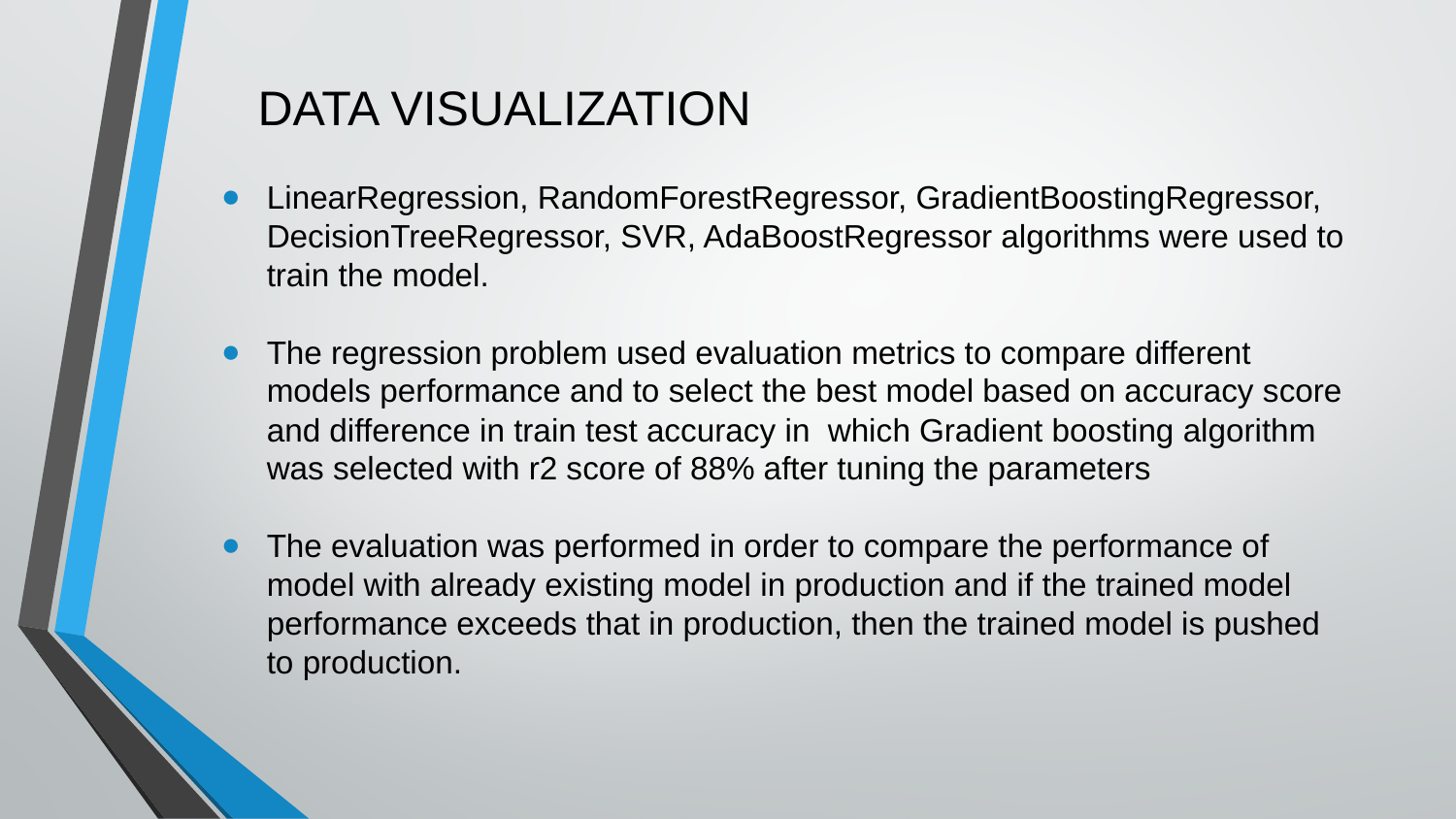

# DATA VISUALIZATION
LinearRegression, RandomForestRegressor, GradientBoostingRegressor, DecisionTreeRegressor, SVR, AdaBoostRegressor algorithms were used to train the model.

The regression problem used evaluation metrics to compare different models performance and to select the best model based on accuracy score and difference in train test accuracy in  which Gradient boosting algorithm was selected with r2 score of 88% after tuning the parameters

The evaluation was performed in order to compare the performance of model with already existing model in production and if the trained model performance exceeds that in production, then the trained model is pushed to production.